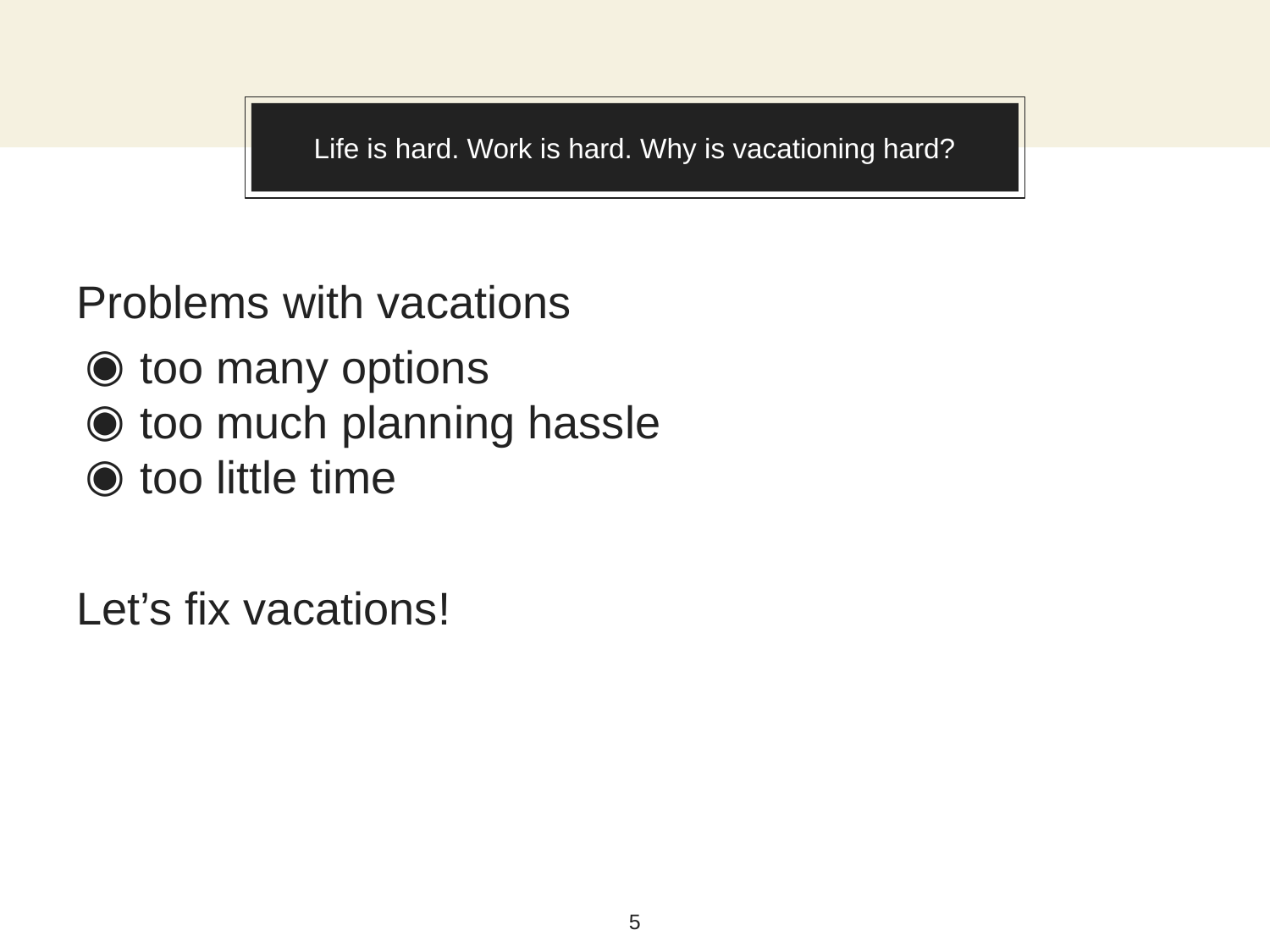

# Life is hard. Work is hard. Why is vacationing hard?
Problems with vacations
too many options
too much planning hassle
too little time

Let’s fix vacations!
5